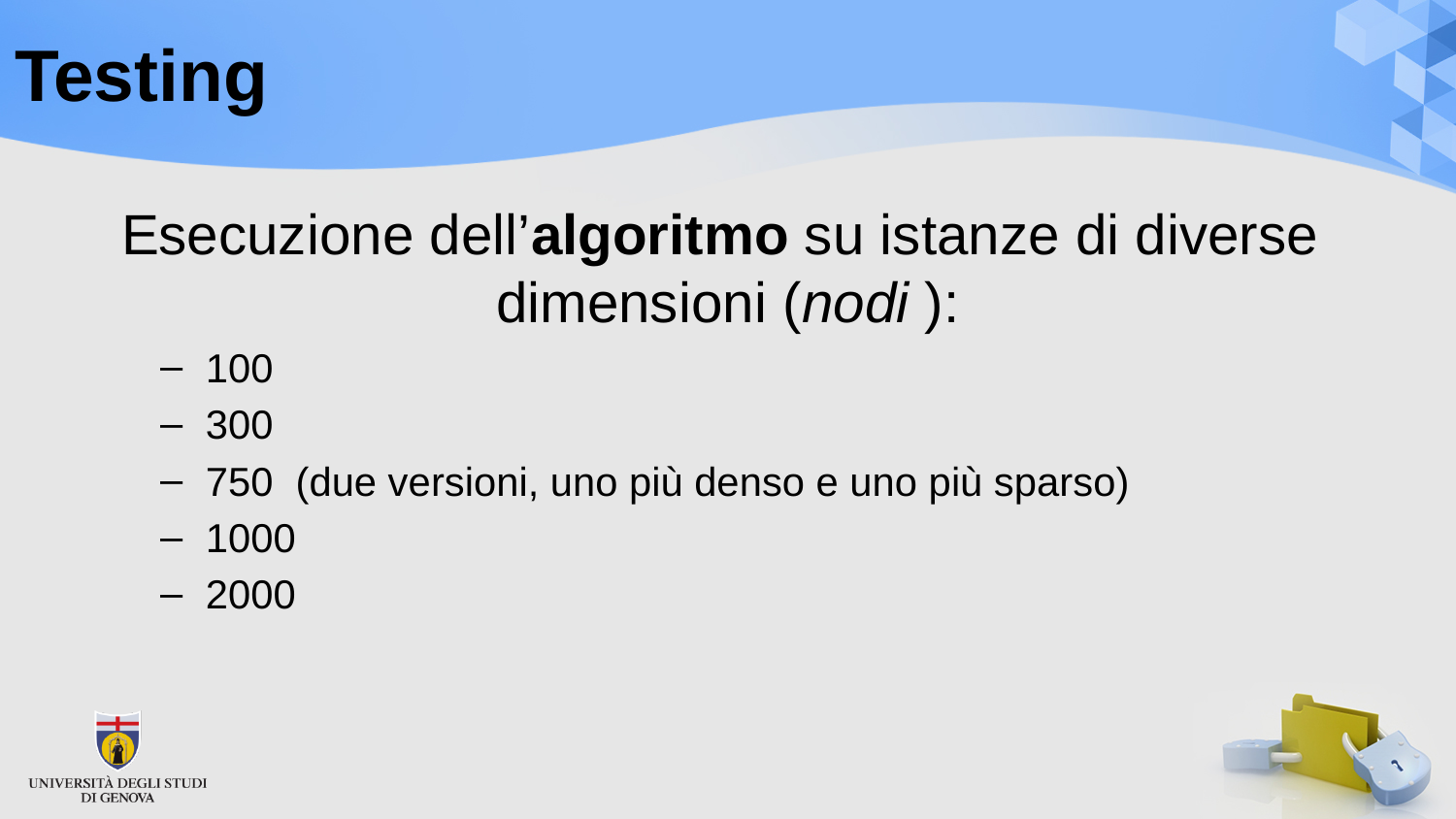

# Testing
Esecuzione dell’algoritmo su istanze di diverse  dimensioni (nodi ):
100
300
750  (due versioni, uno più denso e uno più sparso)
1000
2000